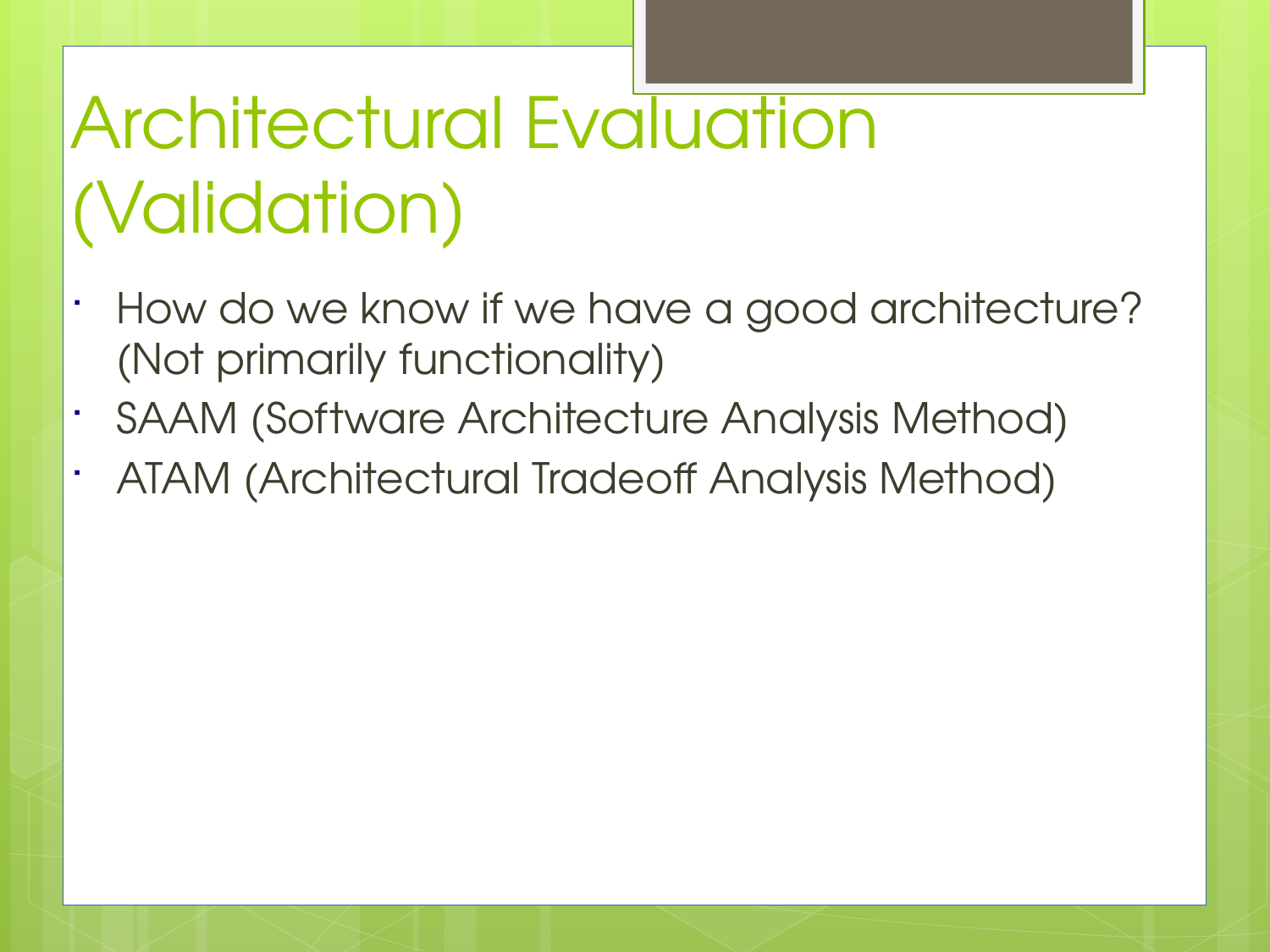

# Architectural Evaluation (Validation)
How do we know if we have a good architecture? (Not primarily functionality)
SAAM (Software Architecture Analysis Method)
ATAM (Architectural Tradeoff Analysis Method)